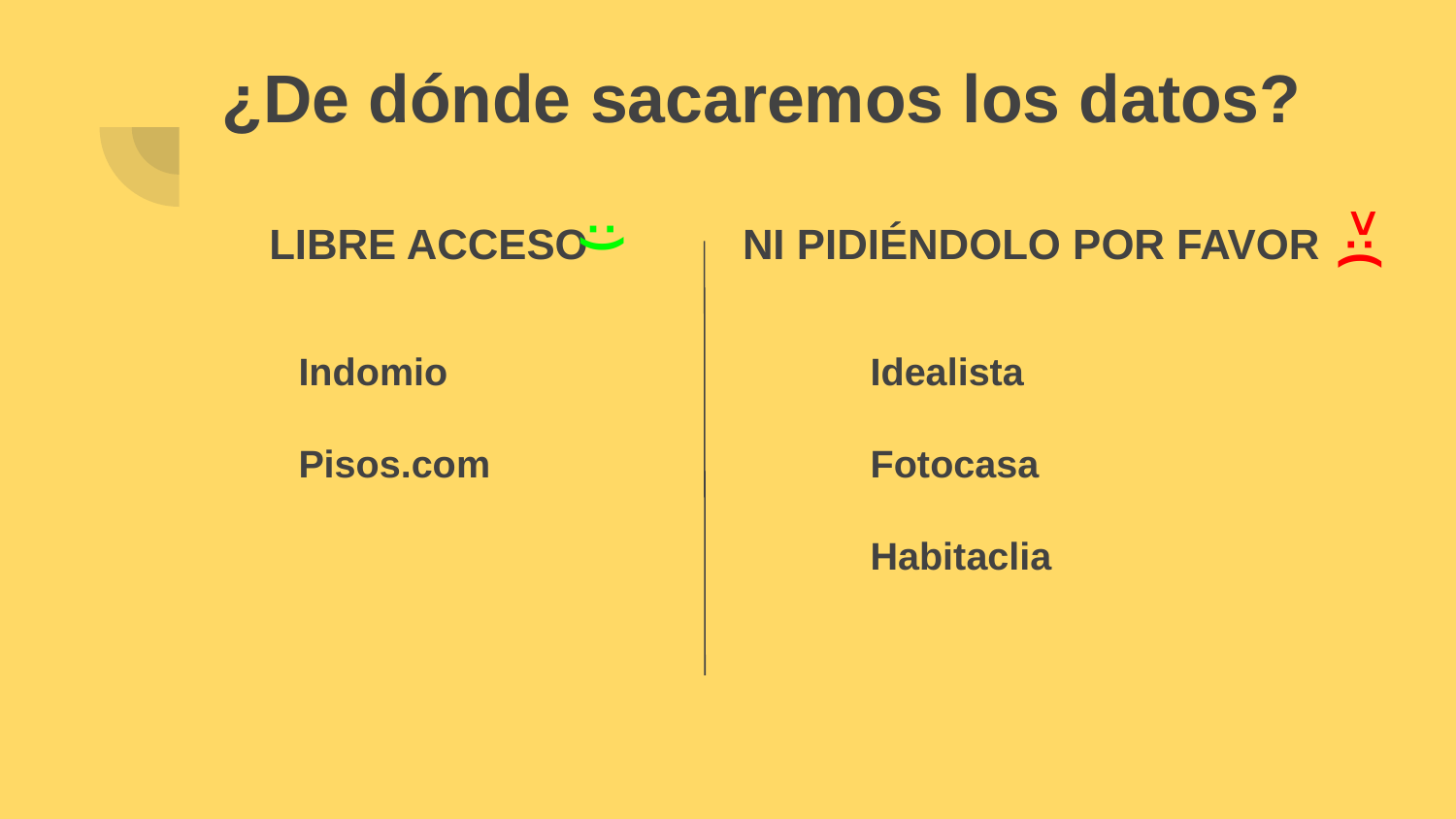

# ¿De dónde sacaremos los datos?
LIBRE ACCESO
NI PIDIÉNDOLO POR FAVOR
>:(
:)
Indomio

Pisos.com
Idealista

Fotocasa

Habitaclia